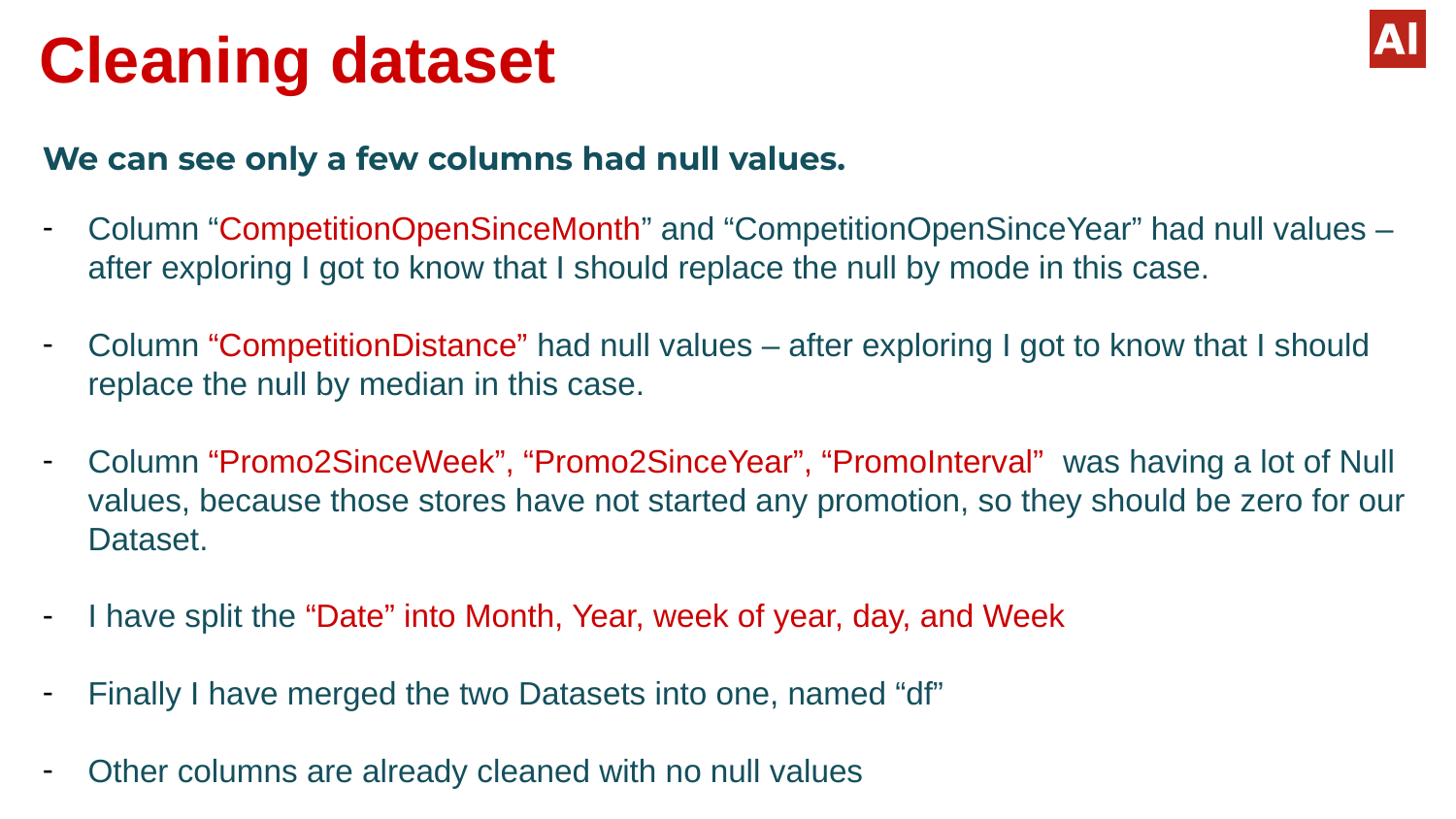

# Cleaning dataset
We can see only a few columns had null values.

Column “CompetitionOpenSinceMonth” and “CompetitionOpenSinceYear” had null values – after exploring I got to know that I should replace the null by mode in this case.

Column “CompetitionDistance” had null values – after exploring I got to know that I should replace the null by median in this case.

Column “Promo2SinceWeek”, “Promo2SinceYear”, “PromoInterval”  was having a lot of Null values, because those stores have not started any promotion, so they should be zero for our Dataset.

I have split the “Date” into Month, Year, week of year, day, and Week

Finally I have merged the two Datasets into one, named “df”

Other columns are already cleaned with no null values